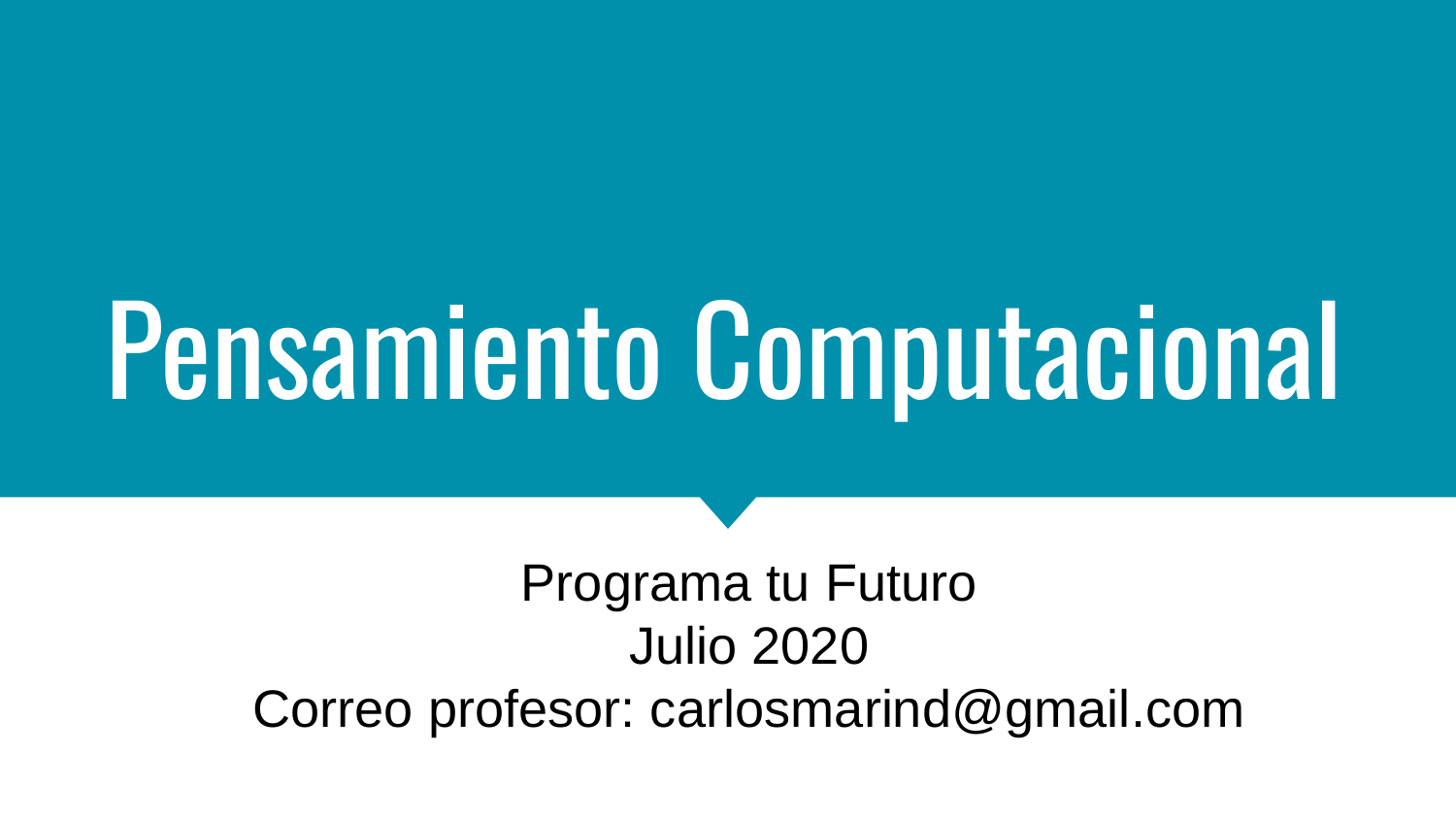

# Pensamiento Computacional
Programa tu Futuro
Julio 2020
Correo profesor: carlosmarind@gmail.com